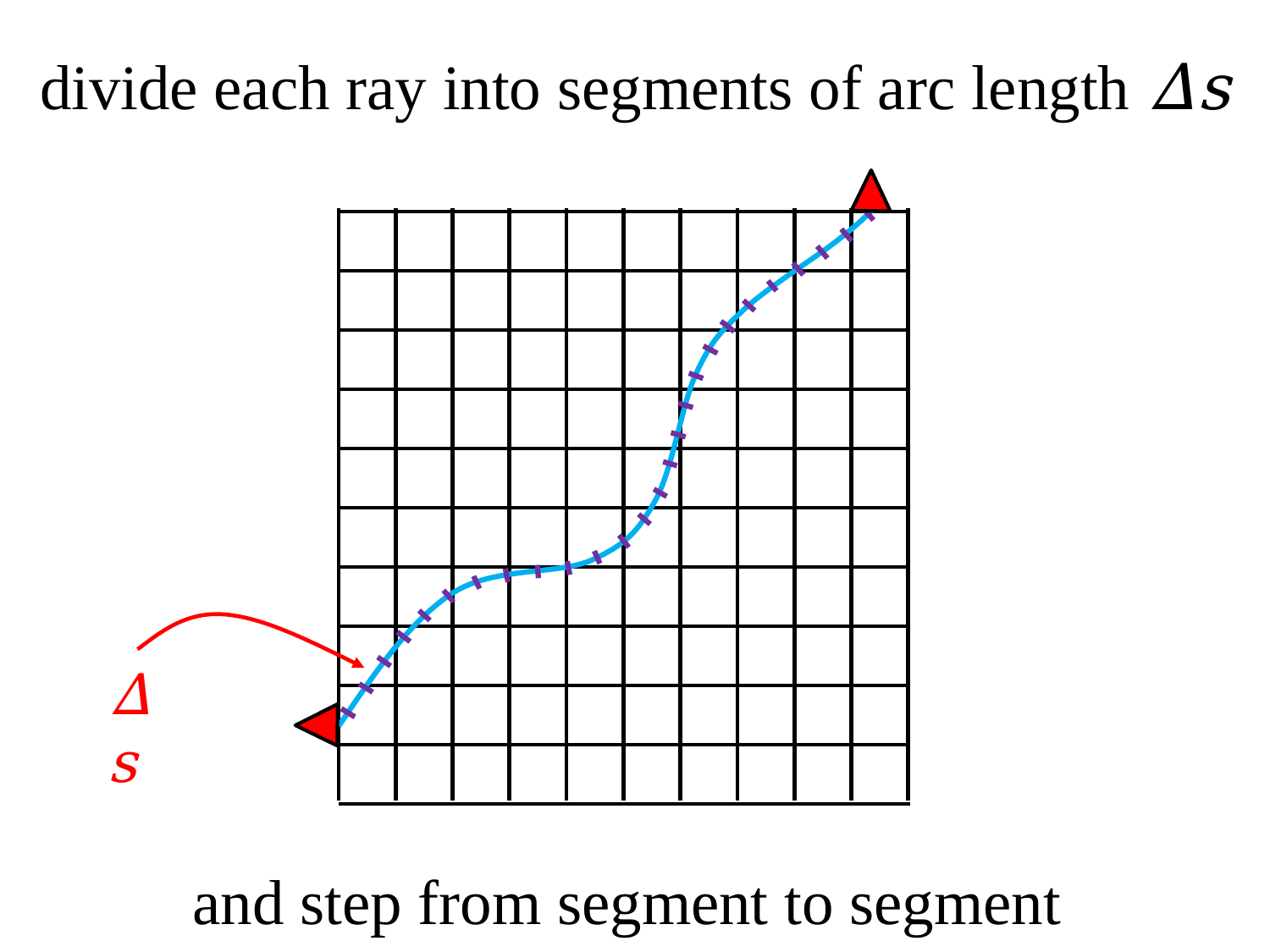

divide each ray into segments of arc length ∆s

∆s

and step from segment to segment